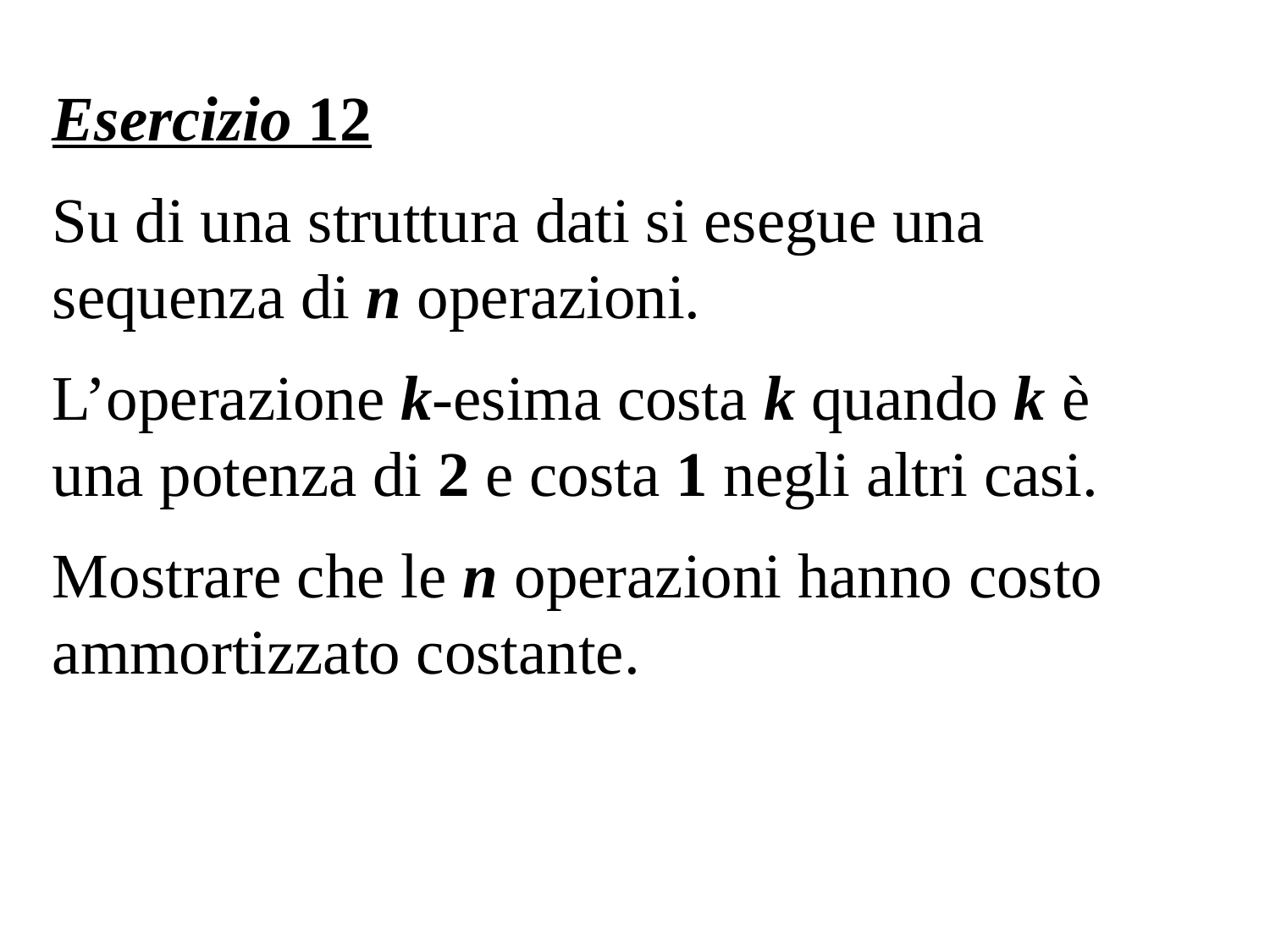

Esercizio 12
Su di una struttura dati si esegue una sequenza di n operazioni.
L’operazione k-esima costa k quando k è una potenza di 2 e costa 1 negli altri casi.
Mostrare che le n operazioni hanno costo ammortizzato costante.